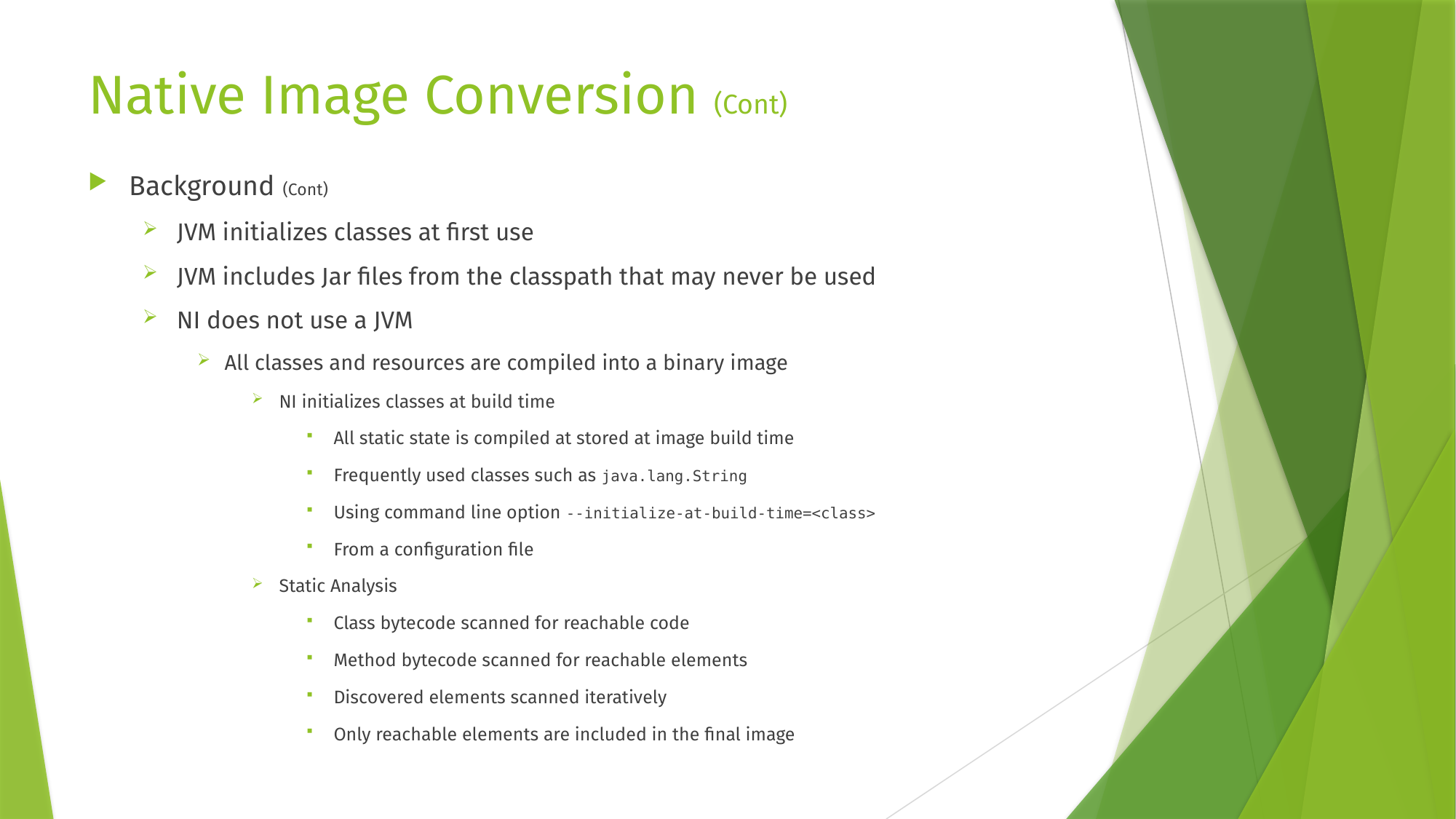

# Native Image Conversion (Cont)
Background (Cont)
JVM initializes classes at first use
JVM includes Jar files from the classpath that may never be used
NI does not use a JVM
All classes and resources are compiled into a binary image
NI initializes classes at build time
All static state is compiled at stored at image build time
Frequently used classes such as java.lang.String
Using command line option --initialize-at-build-time=<class>
From a configuration file
Static Analysis
Class bytecode scanned for reachable code
Method bytecode scanned for reachable elements
Discovered elements scanned iteratively
Only reachable elements are included in the final image